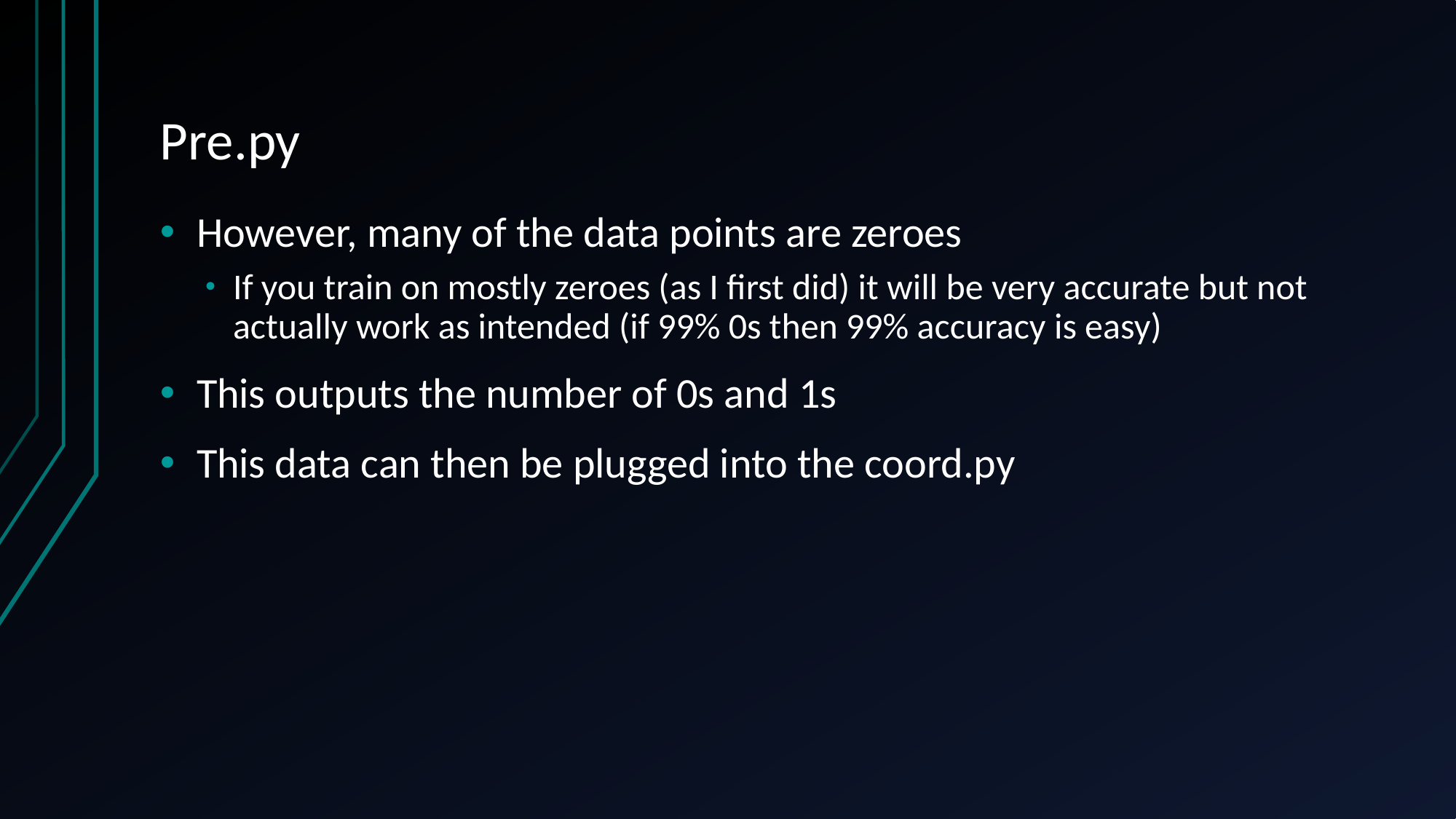

# Pre.py
However, many of the data points are zeroes
If you train on mostly zeroes (as I first did) it will be very accurate but not actually work as intended (if 99% 0s then 99% accuracy is easy)
This outputs the number of 0s and 1s
This data can then be plugged into the coord.py